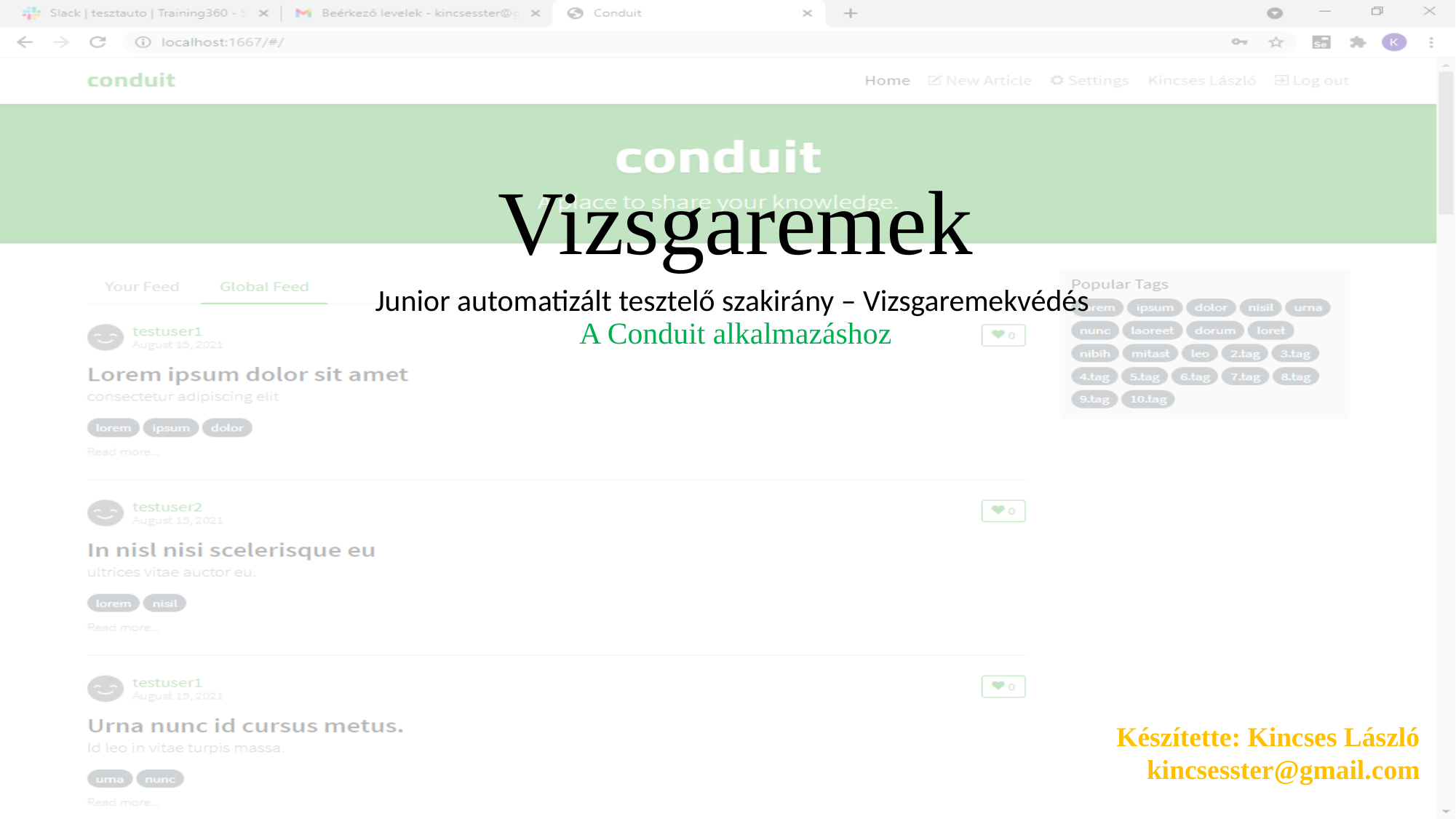

# Vizsgaremek
Junior automatizált tesztelő szakirány – Vizsgaremekvédés
A Conduit alkalmazáshoz
Készítette: Kincses László
kincsesster@gmail.com